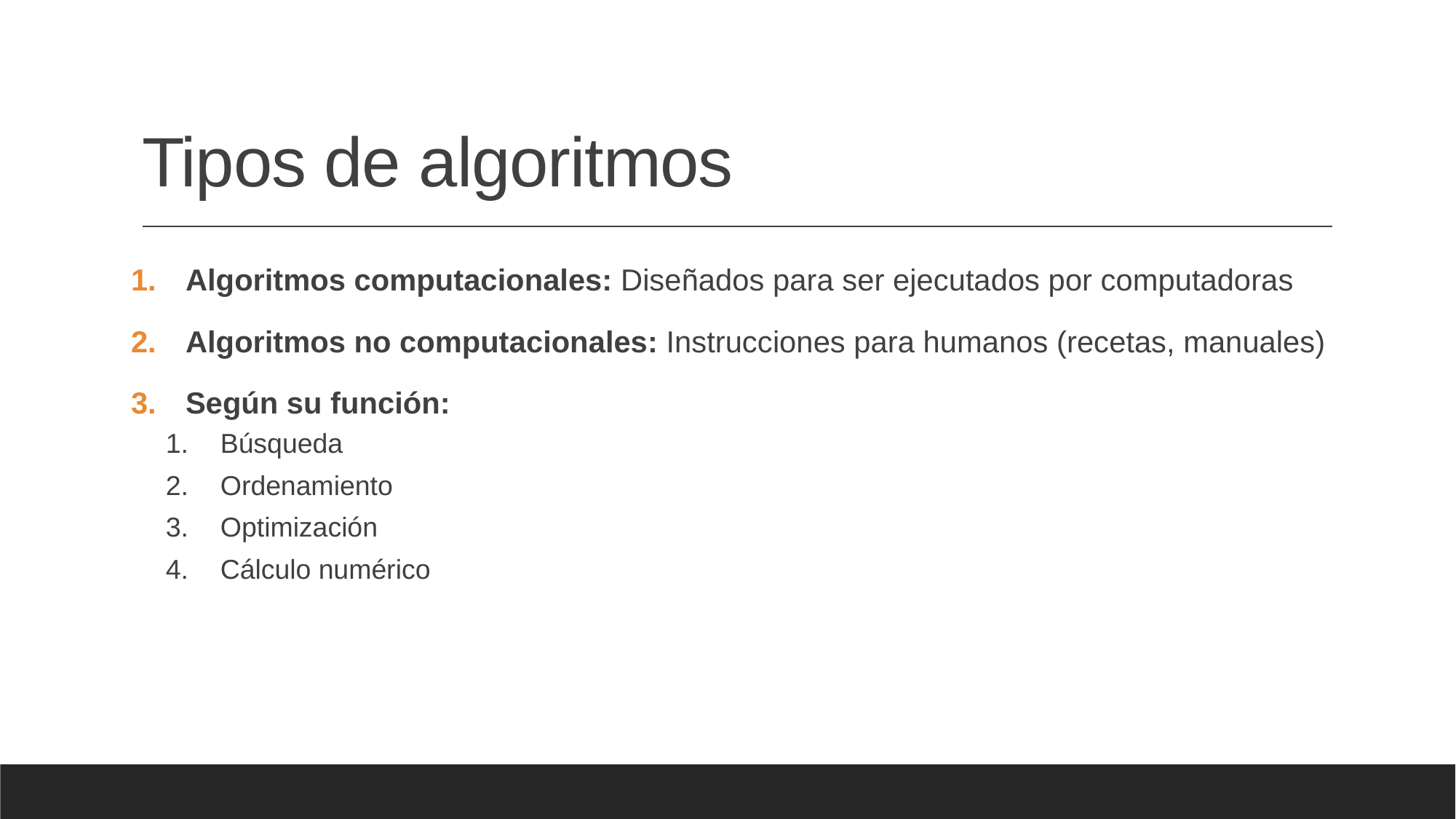

# Tipos de algoritmos
Algoritmos computacionales: Diseñados para ser ejecutados por computadoras
Algoritmos no computacionales: Instrucciones para humanos (recetas, manuales)
Según su función:
Búsqueda
Ordenamiento
Optimización
Cálculo numérico